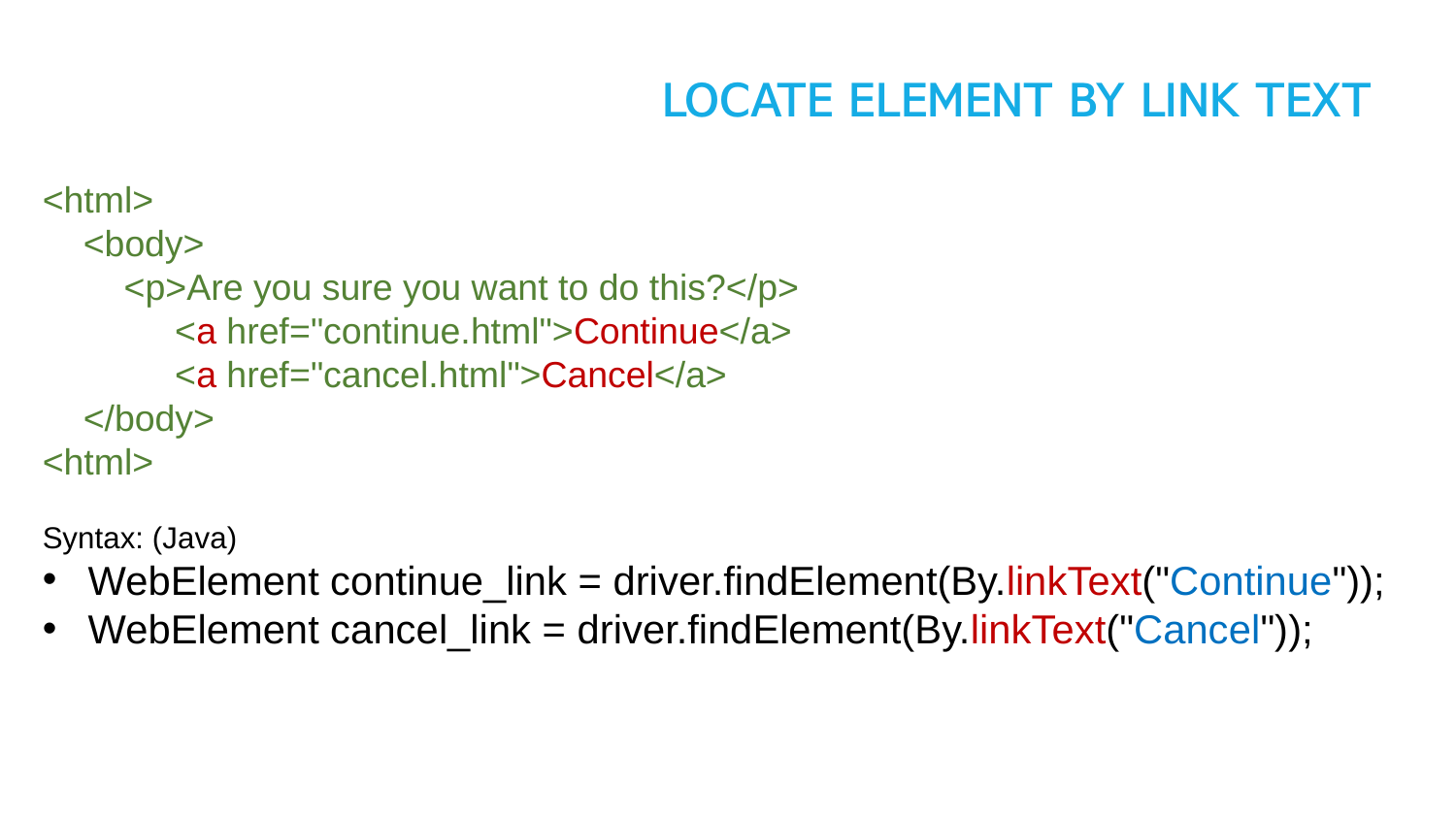

# LOCATE ELEMENT BY LINK TEXT
<html>
    <body>
        <p>Are you sure you want to do this?</p>
             <a href="continue.html">Continue</a>
             <a href="cancel.html">Cancel</a>
    </body>
<html>

Syntax: (Java)
WebElement continue_link = driver.findElement(By.linkText("Continue"));
WebElement cancel_link = driver.findElement(By.linkText("Cancel"));